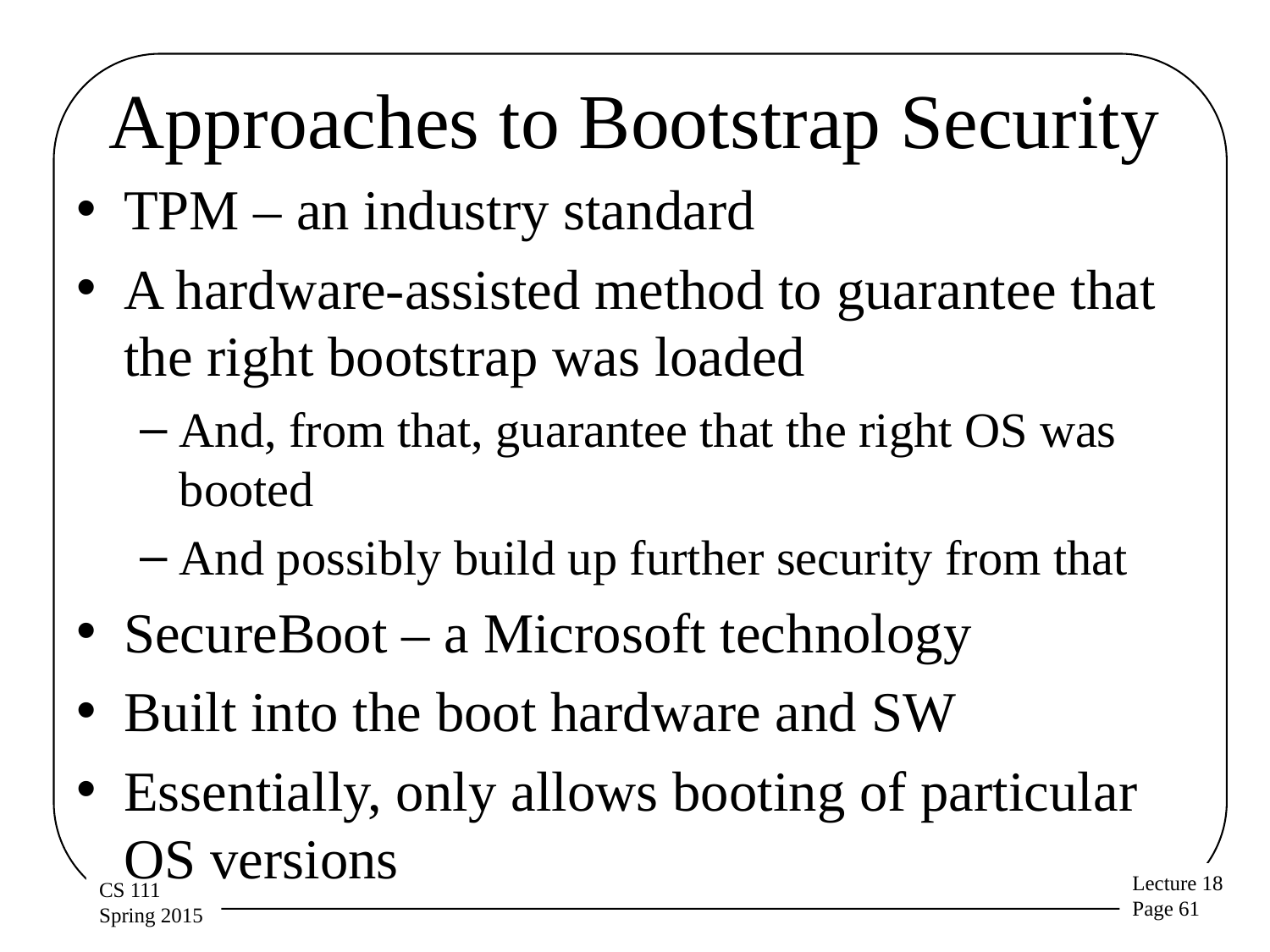

# Approaches to Bootstrap Security
TPM – an industry standard
A hardware-assisted method to guarantee that the right bootstrap was loaded
And, from that, guarantee that the right OS was booted
And possibly build up further security from that
SecureBoot – a Microsoft technology
Built into the boot hardware and SW
Essentially, only allows booting of particular OS versions